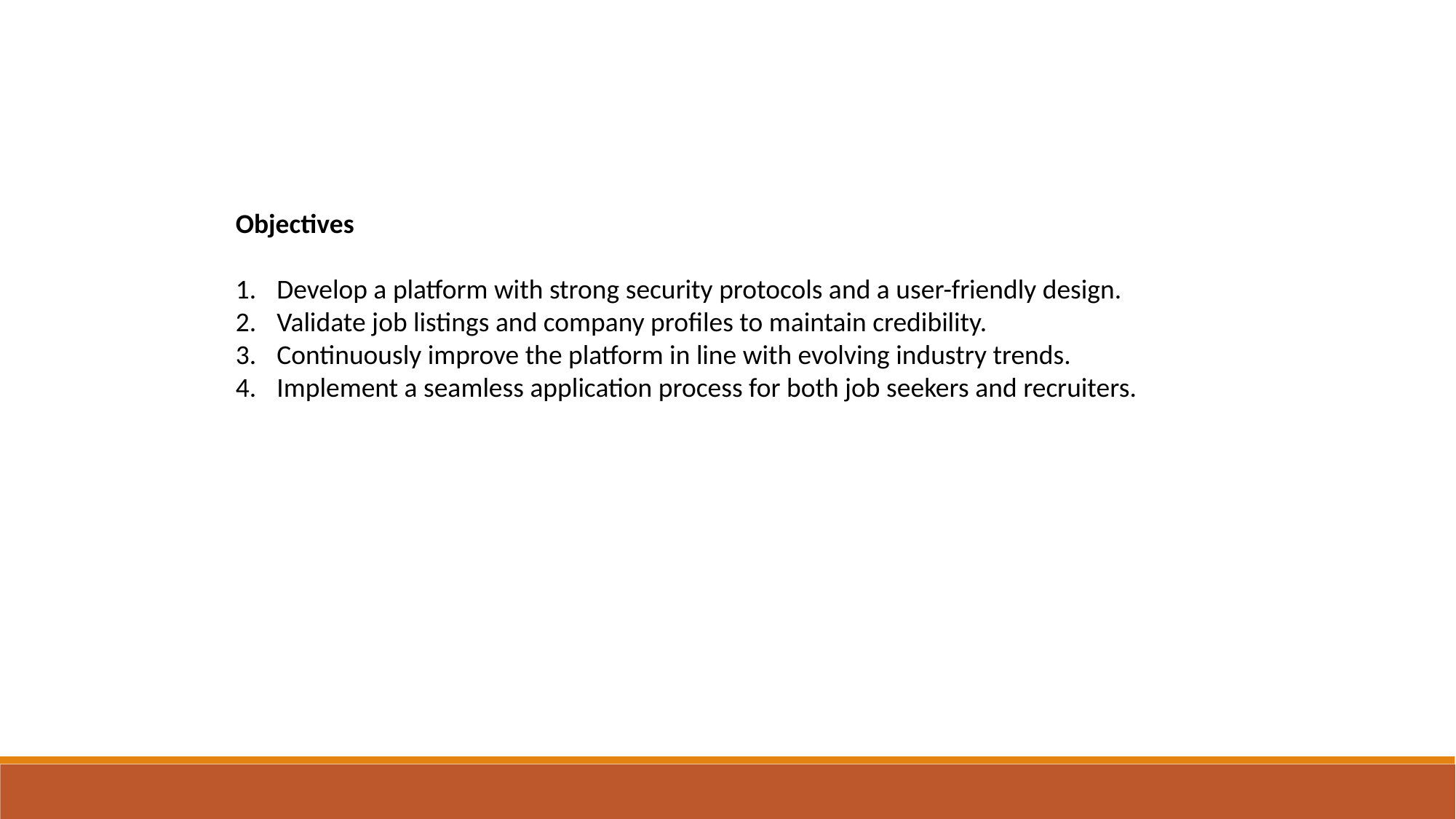

Objectives

Develop a platform with strong security protocols and a user-friendly design.
Validate job listings and company profiles to maintain credibility.
Continuously improve the platform in line with evolving industry trends.
Implement a seamless application process for both job seekers and recruiters.